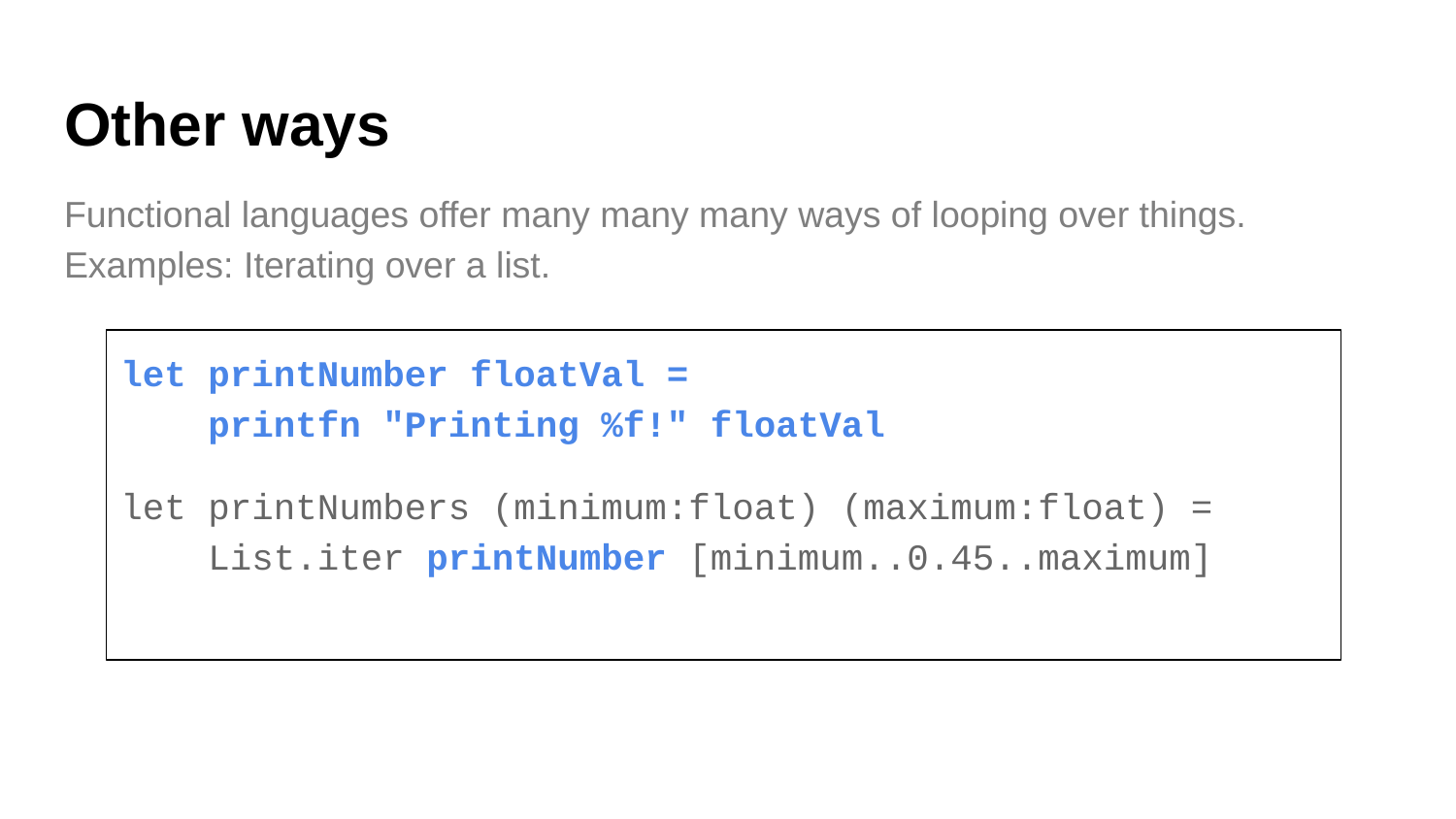

# Other ways
Functional languages offer many many many ways of looping over things.
Examples: Iterating over a list.
let printNumber floatVal =
    printfn "Printing %f!" floatVal
let printNumbers (minimum:float) (maximum:float) =
    List.iter printNumber [minimum..0.45..maximum]